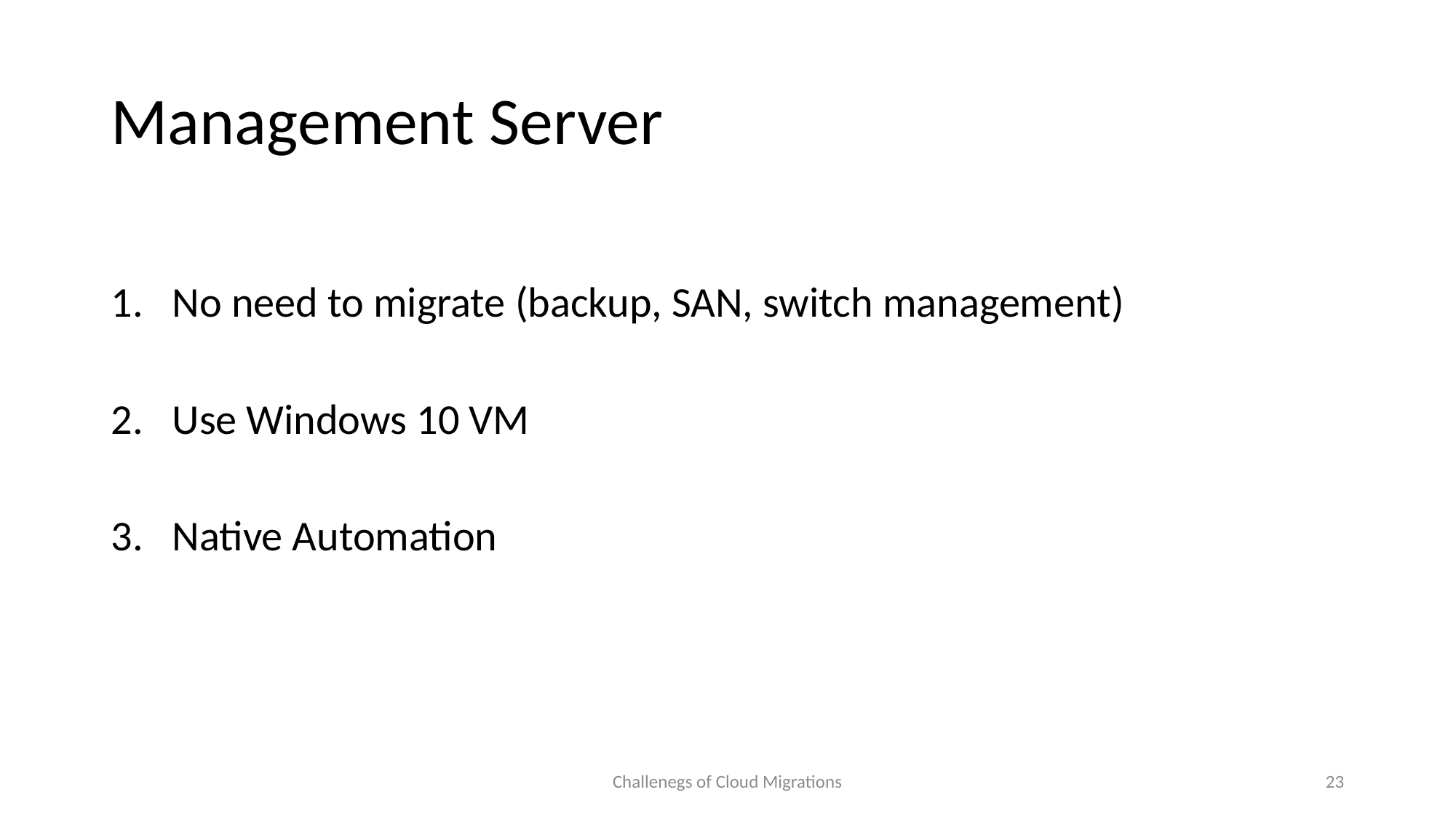

# Management Server
No need to migrate (backup, SAN, switch management)
Use Windows 10 VM
Native Automation
Challenegs of Cloud Migrations
23